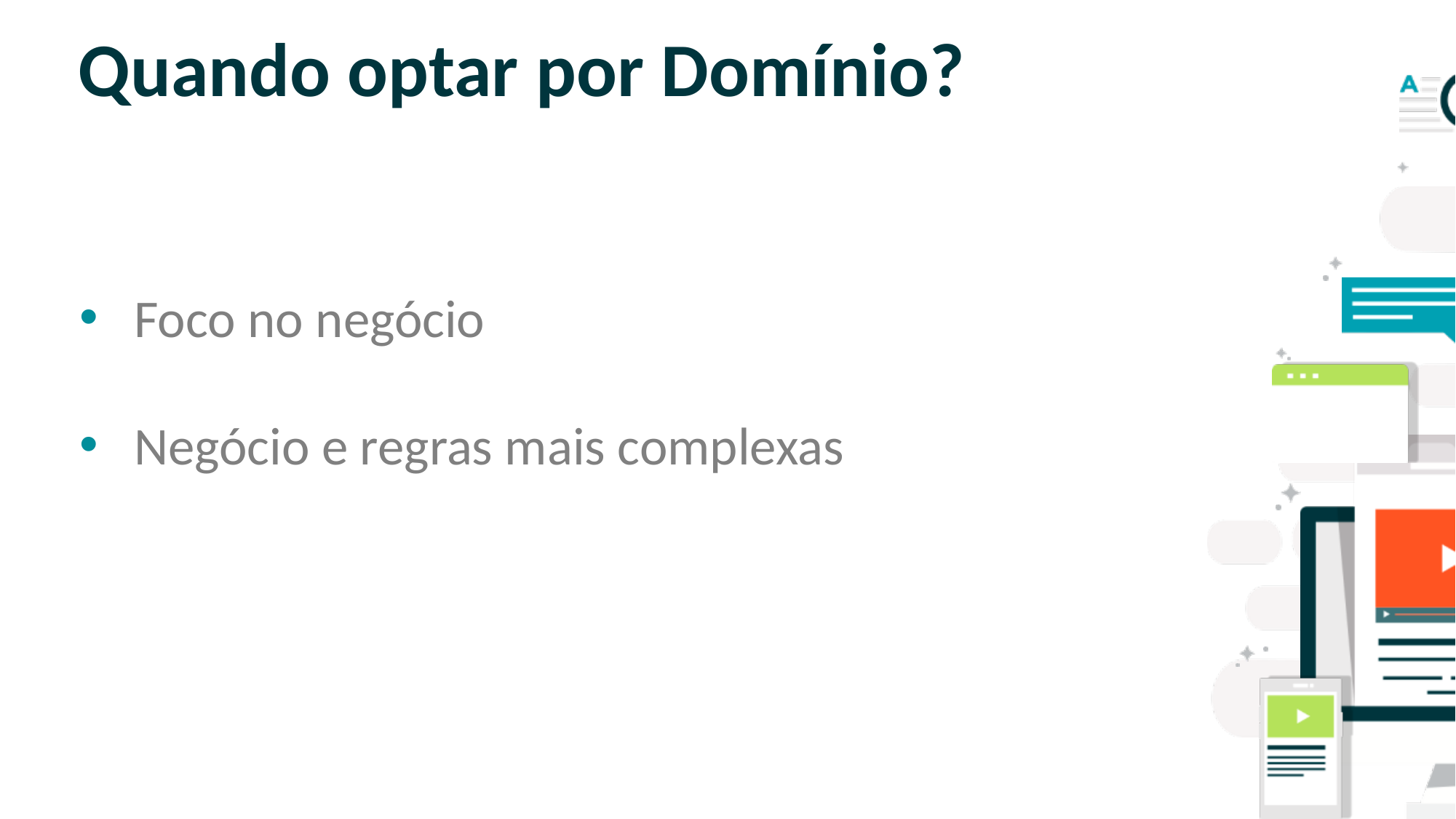

# Quando optar por Domínio?
Foco no negócio

Negócio e regras mais complexas